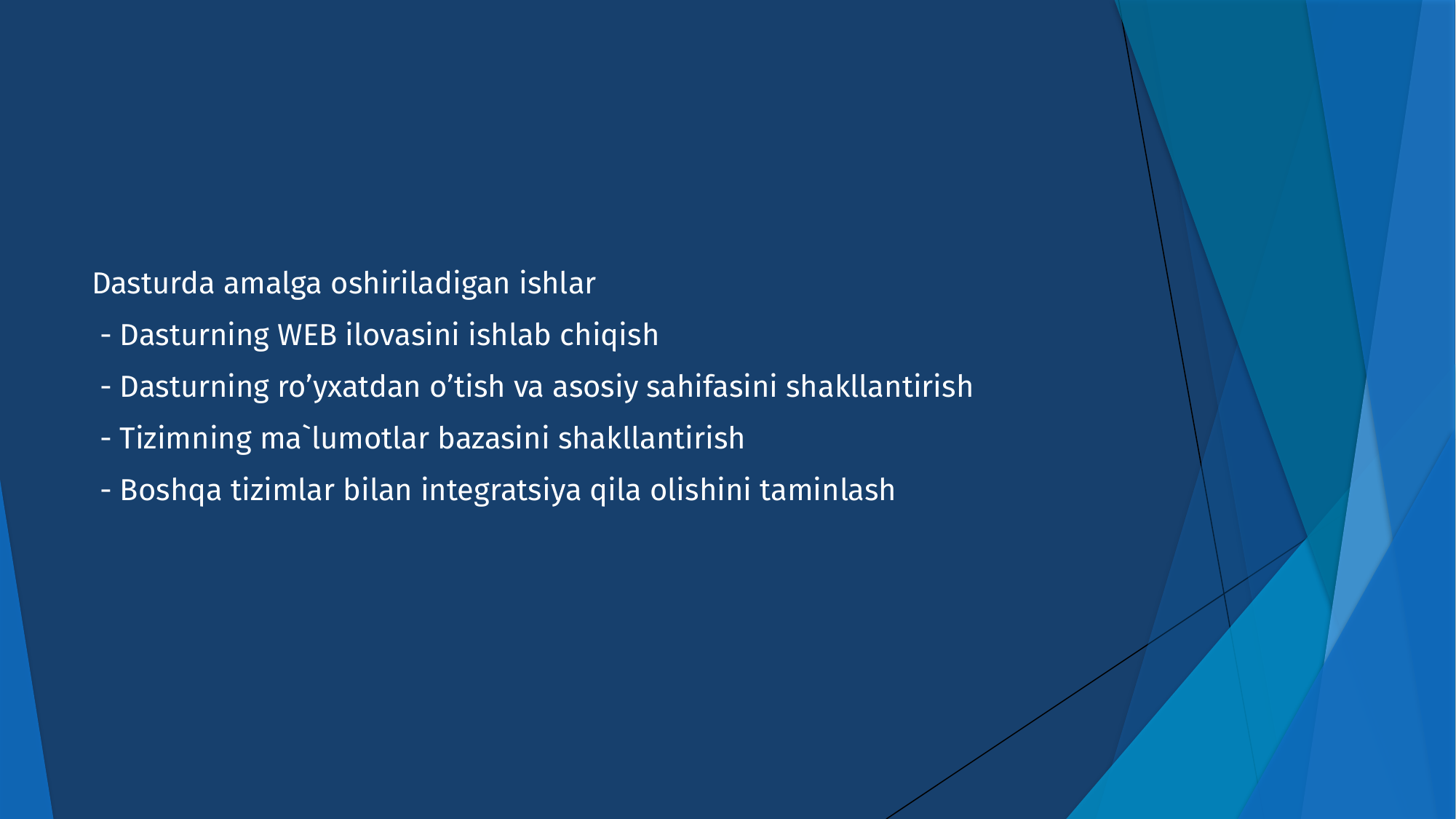

#
Dasturda amalga oshiriladigan ishlar
 - Dasturning WEB ilovasini ishlab chiqish
 - Dasturning ro’yxatdan o’tish va asosiy sahifasini shakllantirish
 - Tizimning ma`lumotlar bazasini shakllantirish
 - Boshqa tizimlar bilan integratsiya qila olishini taminlash